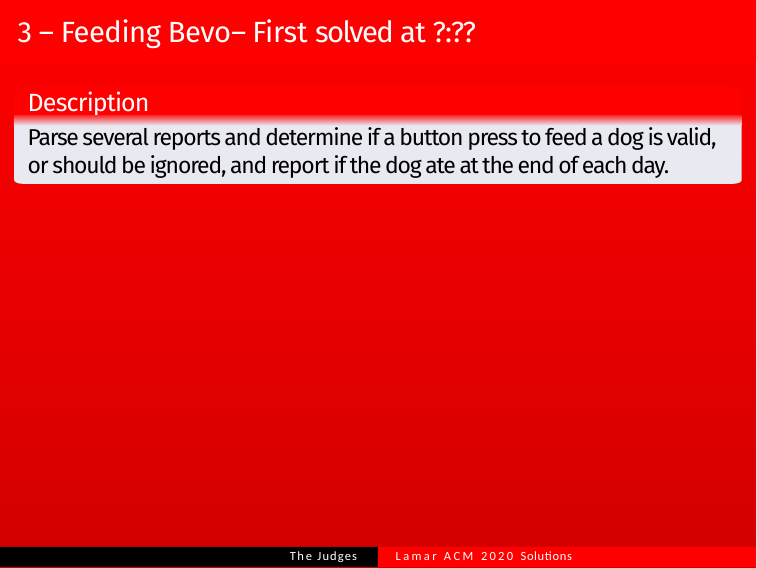

# 3 – Feeding Bevo– First solved at ?:??
Description
Parse several reports and determine if a button press to feed a dog is valid, or should be ignored, and report if the dog ate at the end of each day.

Lamar ACM 2020 Solutions
The Judges